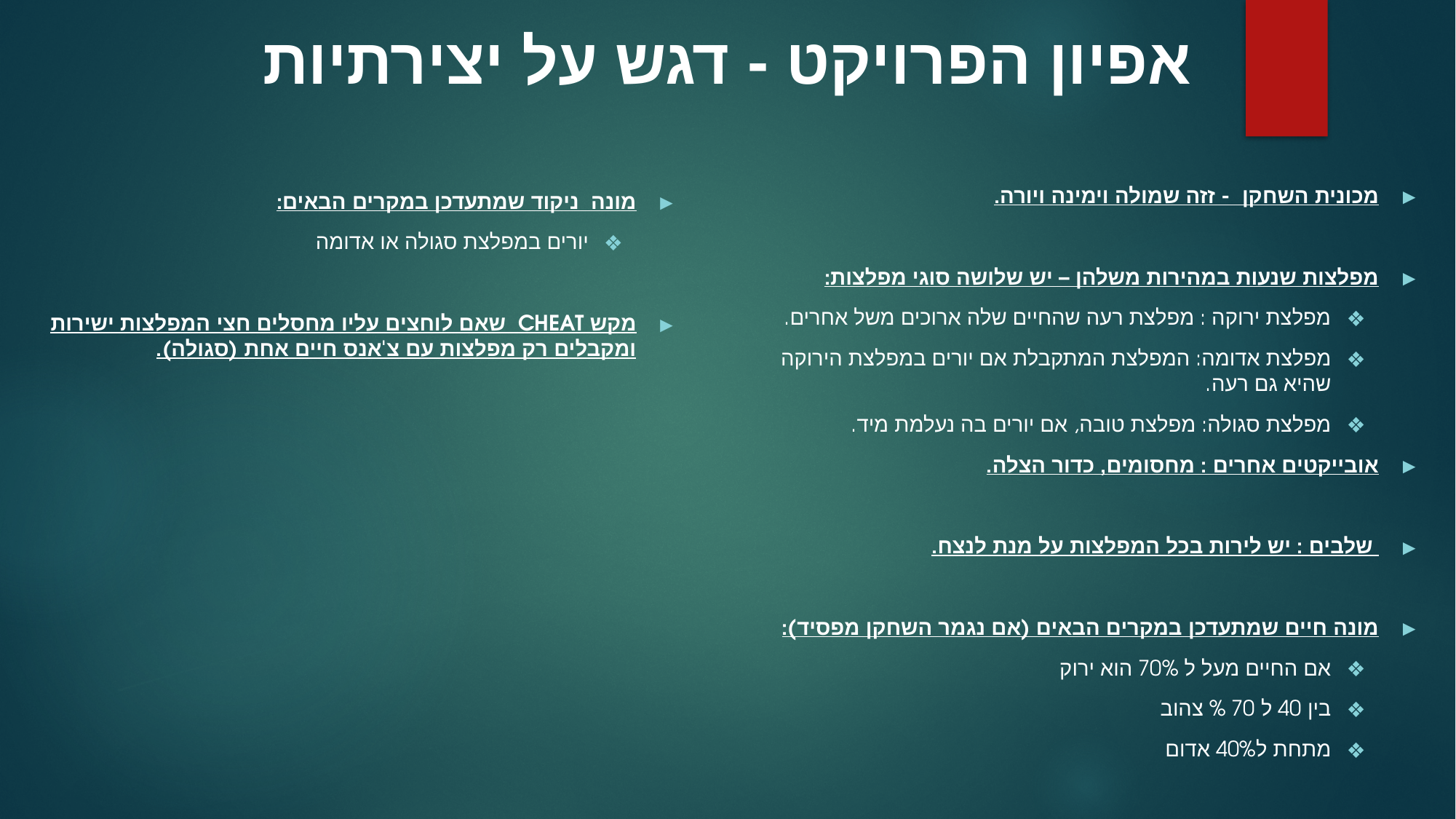

# אפיון הפרויקט - דגש על יצירתיות
מכונית השחקן  - זזה שמולה וימינה ויורה.

מפלצות שנעות במהירות משלהן – יש שלושה סוגי מפלצות:
מפלצת ירוקה : מפלצת רעה שהחיים שלה ארוכים משל אחרים.
מפלצת אדומה: המפלצת המתקבלת אם יורים במפלצת הירוקה שהיא גם רעה.
מפלצת סגולה: מפלצת טובה, אם יורים בה נעלמת מיד.
אובייקטים אחרים : מחסומים, כדור הצלה.

 שלבים : יש לירות בכל המפלצות על מנת לנצח.

מונה חיים שמתעדכן במקרים הבאים (אם נגמר השחקן מפסיד):
אם החיים מעל ל 70% הוא ירוק
בין 40 ל 70 % צהוב
מתחת ל40% אדום

מונה  ניקוד שמתעדכן במקרים הבאים:
יורים במפלצת סגולה או אדומה

מקש CHEAT  שאם לוחצים עליו מחסלים חצי המפלצות ישירות ומקבלים רק מפלצות עם צ'אנס חיים אחת (סגולה).